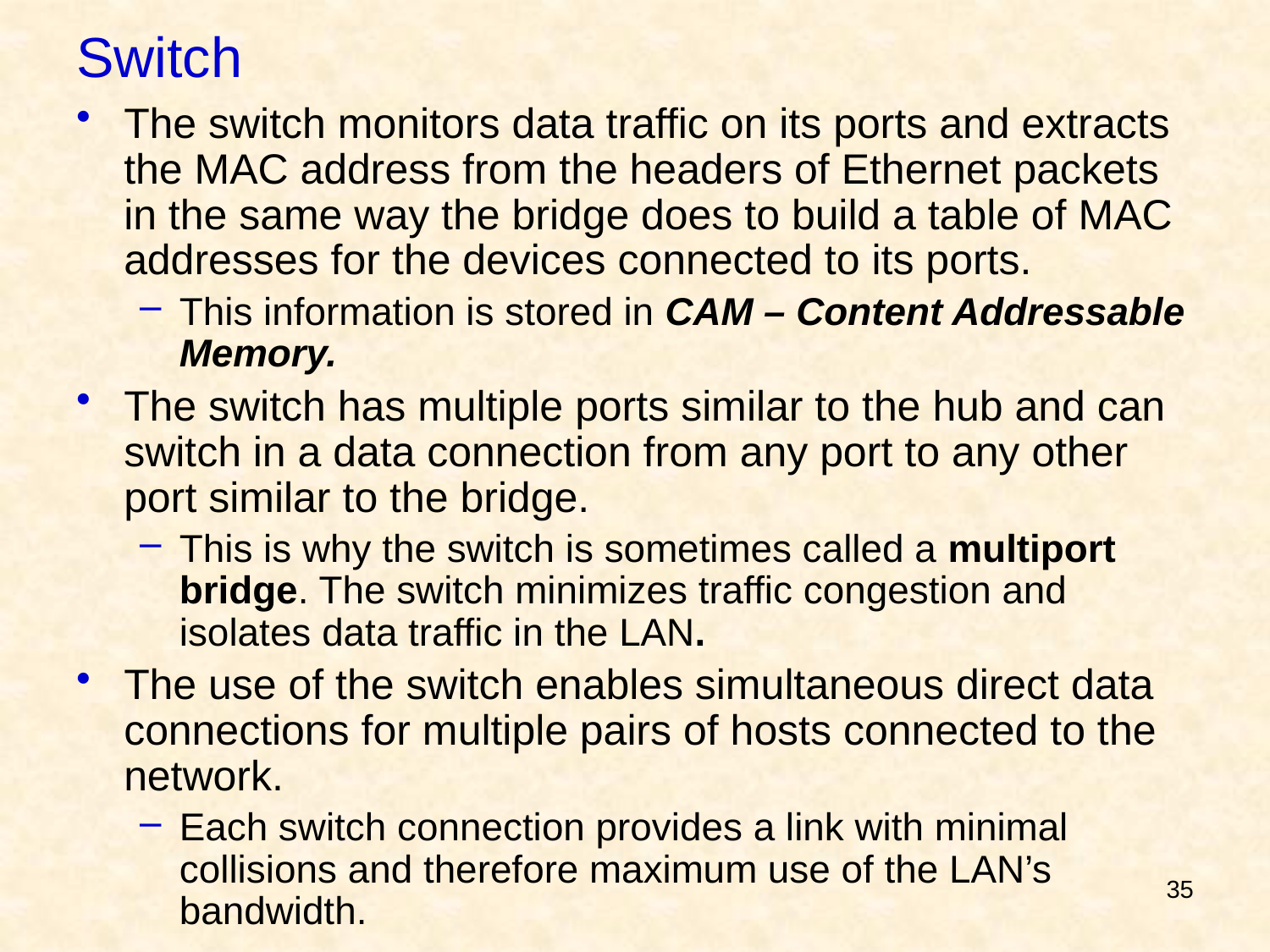

# Switch
The switch monitors data traffic on its ports and extracts the MAC address from the headers of Ethernet packets in the same way the bridge does to build a table of MAC addresses for the devices connected to its ports.
This information is stored in CAM – Content Addressable Memory.
The switch has multiple ports similar to the hub and can switch in a data connection from any port to any other port similar to the bridge.
This is why the switch is sometimes called a multiport bridge. The switch minimizes traffic congestion and isolates data traffic in the LAN.
The use of the switch enables simultaneous direct data connections for multiple pairs of hosts connected to the network.
Each switch connection provides a link with minimal collisions and therefore maximum use of the LAN’s bandwidth.

35